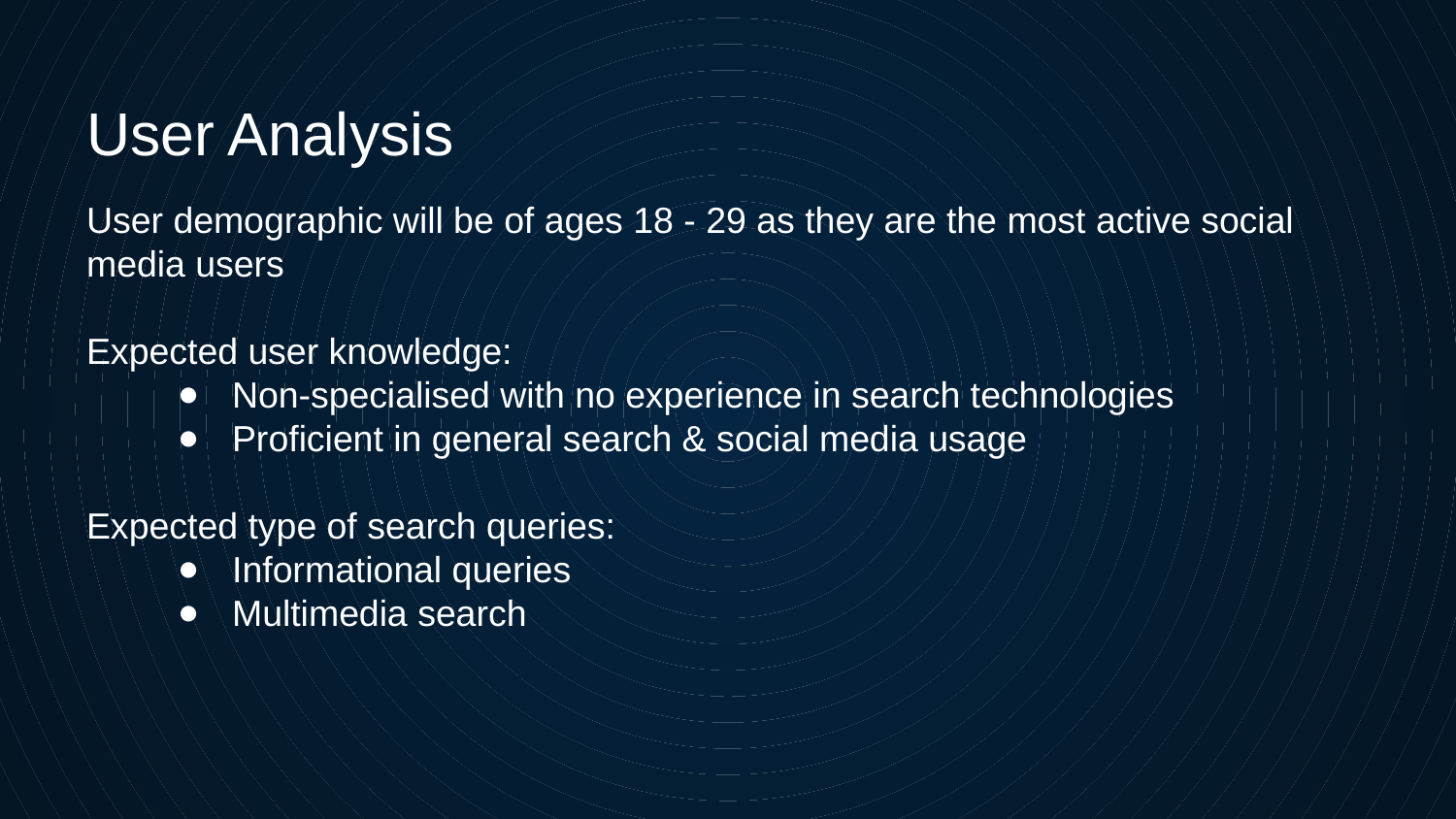

User Analysis
User demographic will be of ages 18 - 29 as they are the most active social media users

Expected user knowledge:
Non-specialised with no experience in search technologies
Proficient in general search & social media usage

Expected type of search queries:
Informational queries
Multimedia search